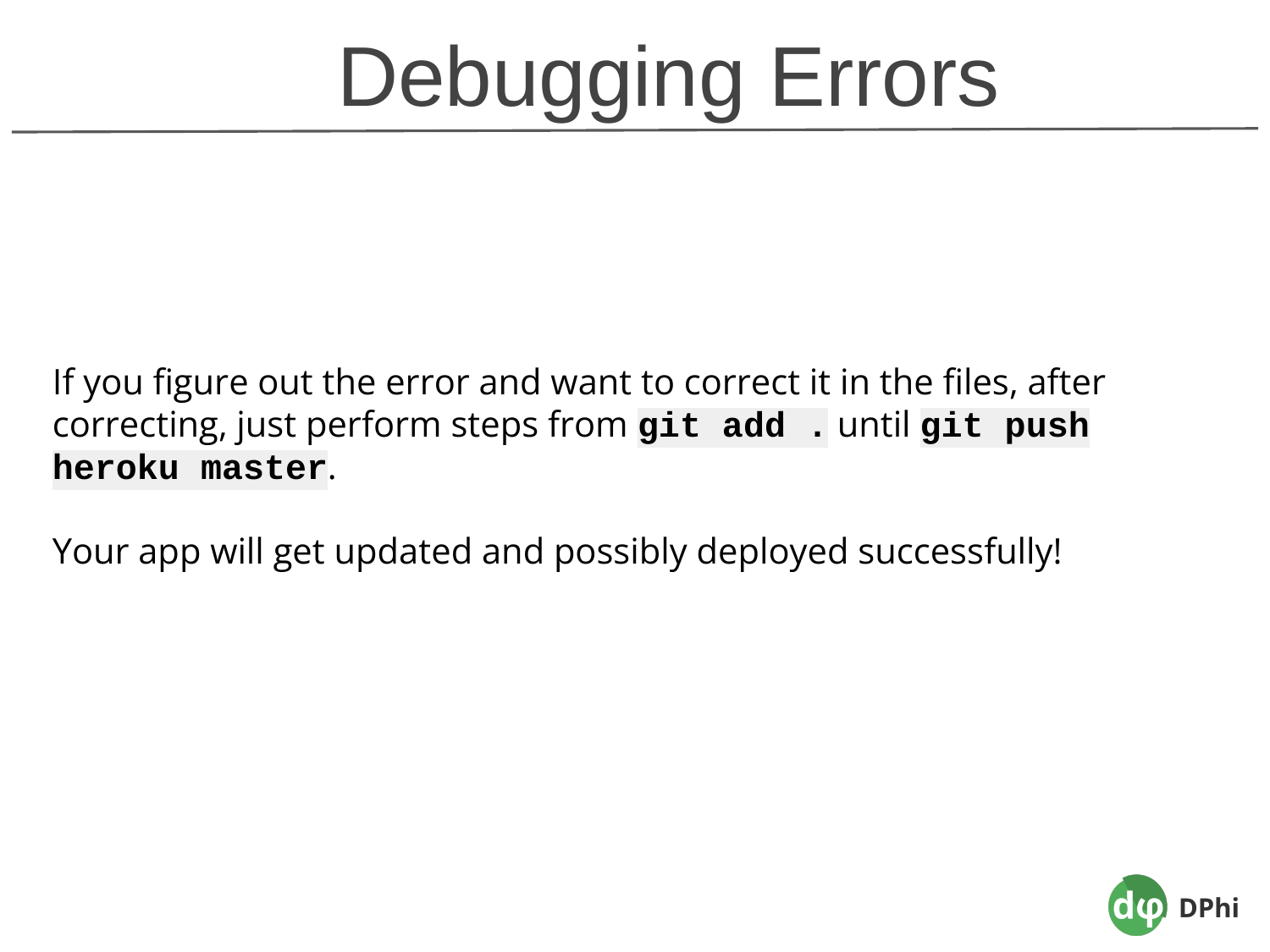

Debugging Errors

If you figure out the error and want to correct it in the files, after correcting, just perform steps from git add . until git push heroku master.

Your app will get updated and possibly deployed successfully!